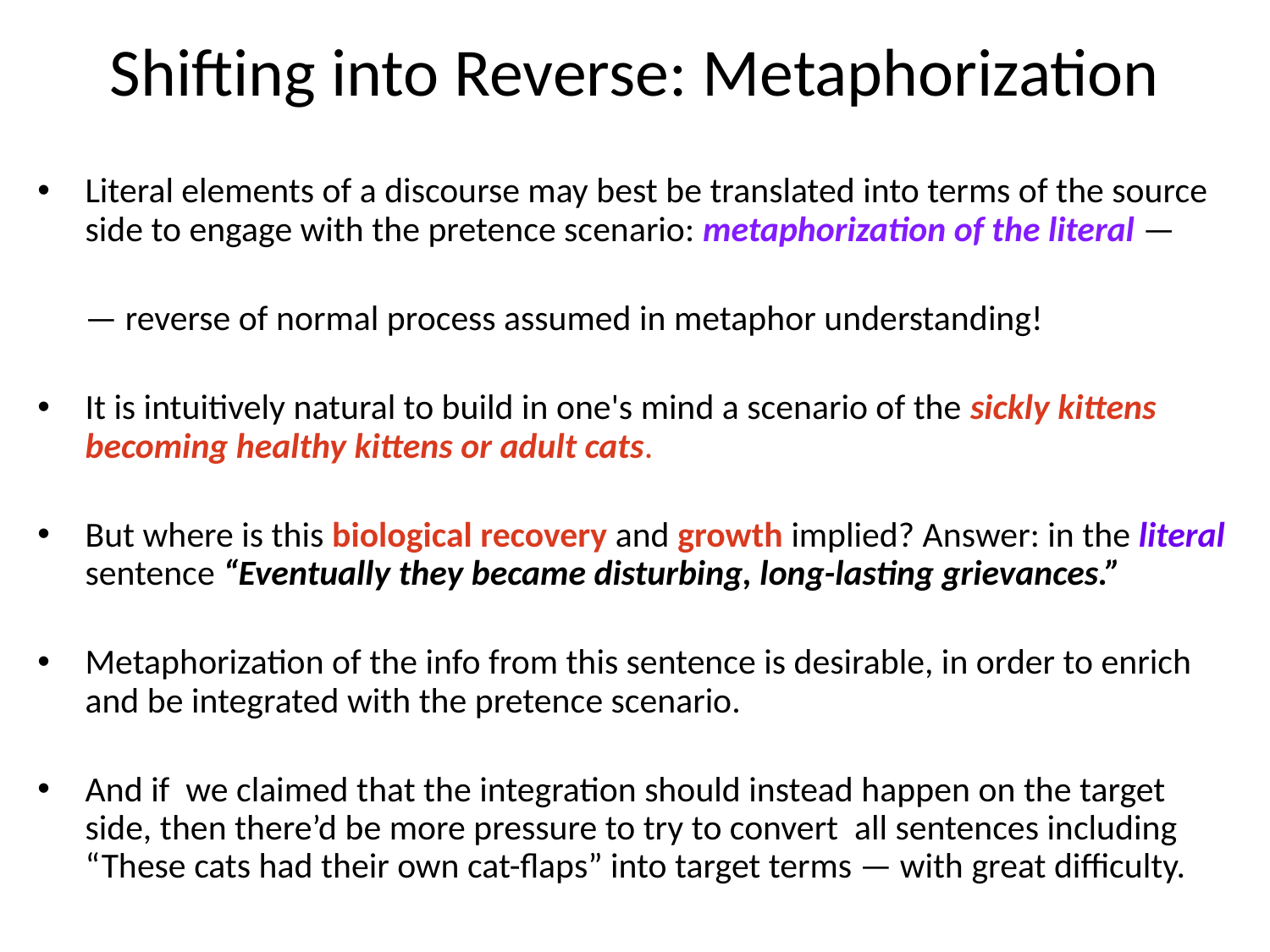

# Shifting into Reverse: Metaphorization
Literal elements of a discourse may best be translated into terms of the source side to engage with the pretence scenario: metaphorization of the literal —
— reverse of normal process assumed in metaphor understanding!
It is intuitively natural to build in one's mind a scenario of the sickly kittens becoming healthy kittens or adult cats.
But where is this biological recovery and growth implied? Answer: in the literal sentence “Eventually they became disturbing, long-lasting grievances.”
Metaphorization of the info from this sentence is desirable, in order to enrich and be integrated with the pretence scenario.
And if  we claimed that the integration should instead happen on the target side, then there’d be more pressure to try to convert  all sentences including “These cats had their own cat-flaps” into target terms — with great difficulty.